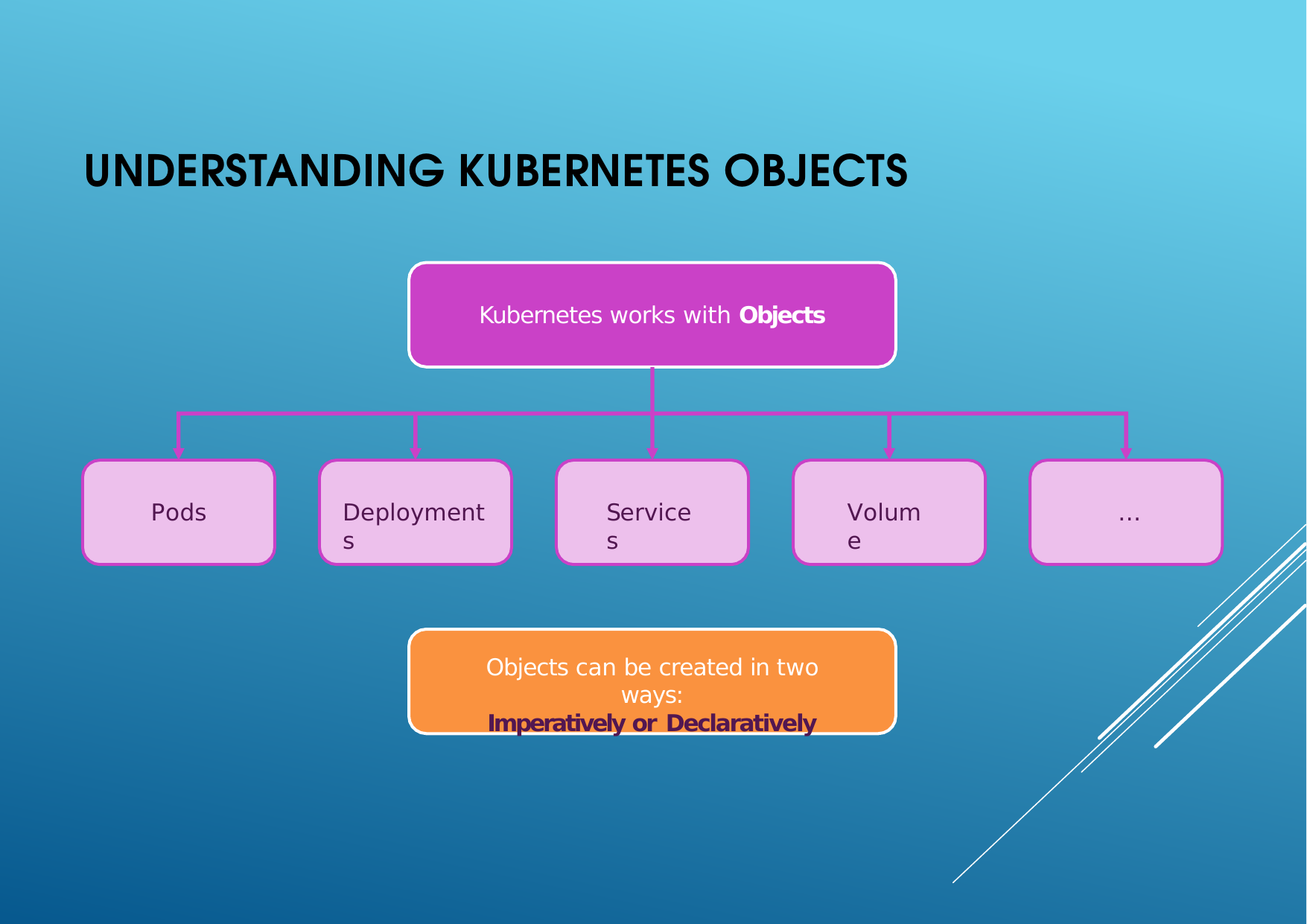

# Understanding Kubernetes Objects

Kubernetes works with Objects

Pods
Deployments
Services
Volume
…

Objects can be created in two ways:
Imperatively or Declaratively